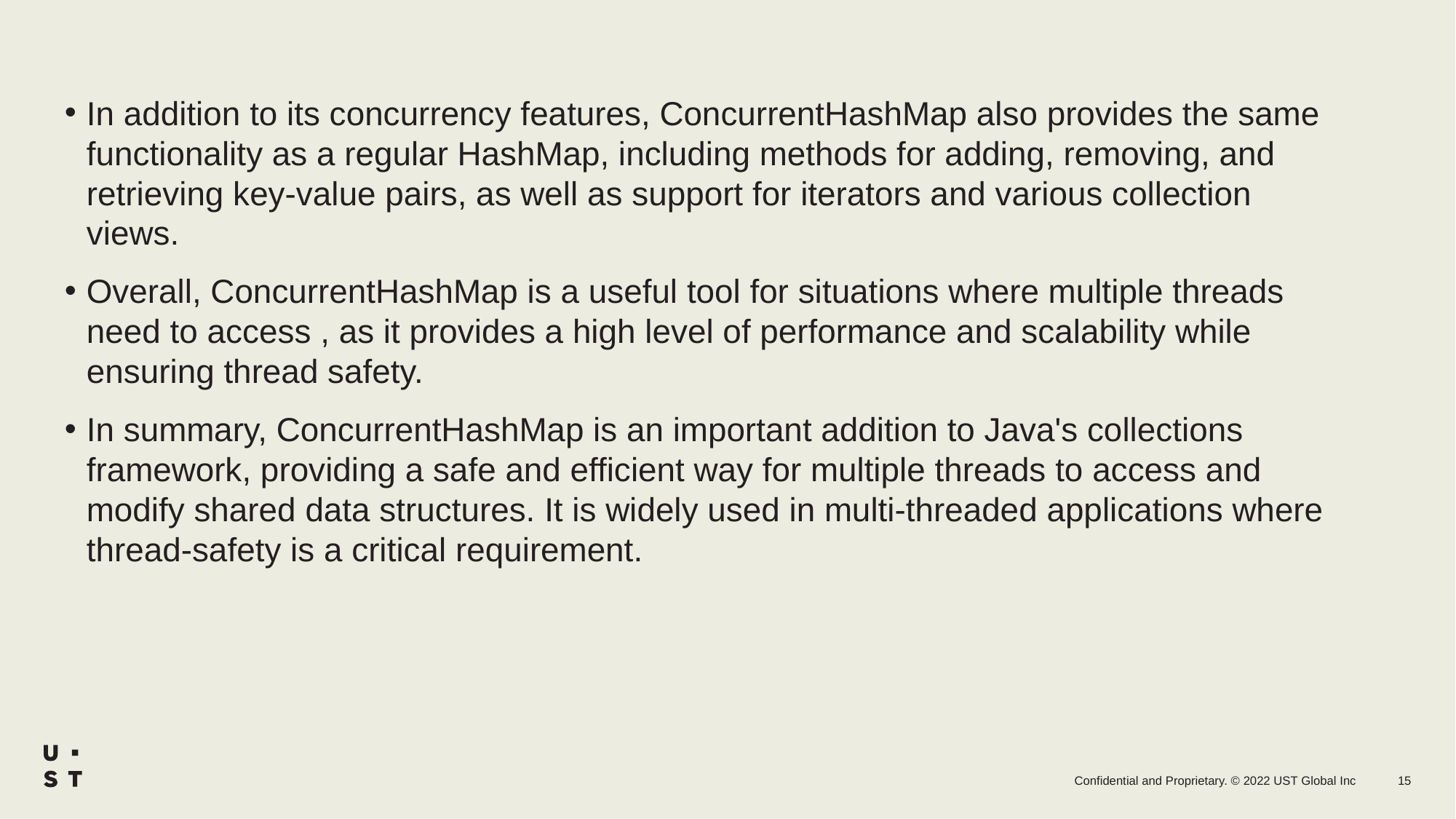

In addition to its concurrency features, ConcurrentHashMap also provides the same functionality as a regular HashMap, including methods for adding, removing, and retrieving key-value pairs, as well as support for iterators and various collection views.
Overall, ConcurrentHashMap is a useful tool for situations where multiple threads need to access , as it provides a high level of performance and scalability while ensuring thread safety.
In summary, ConcurrentHashMap is an important addition to Java's collections framework, providing a safe and efficient way for multiple threads to access and modify shared data structures. It is widely used in multi-threaded applications where thread-safety is a critical requirement.